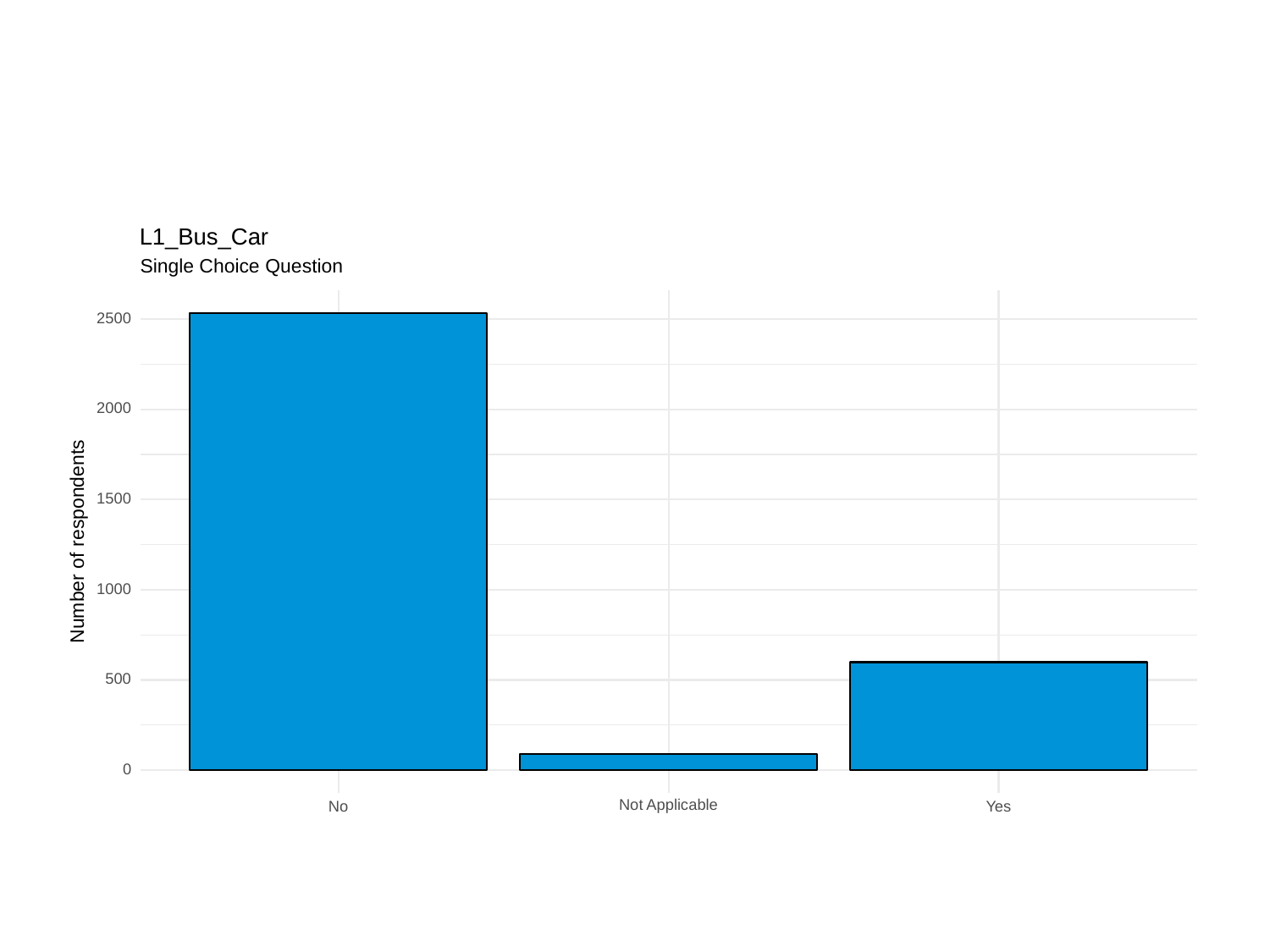

L1_Bus_Car
Single Choice Question

2500

2000

1500

Number of respondents

1000

500

0

Not Applicable
No
Yes